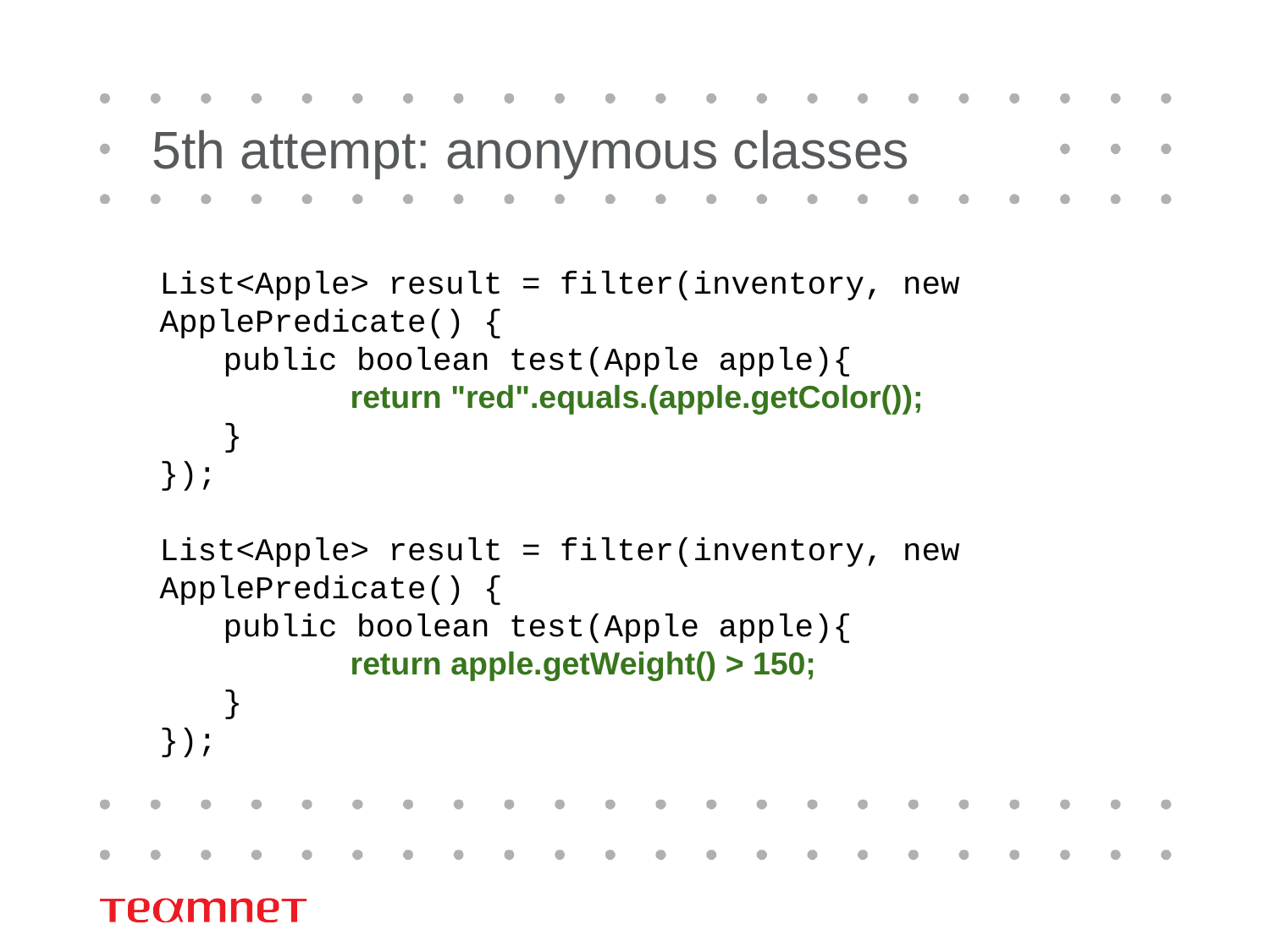

# 5th attempt: anonymous classes
List<Apple> result = filter(inventory, new ApplePredicate() {
public boolean test(Apple apple){
	return "red".equals.(apple.getColor());
}
});

List<Apple> result = filter(inventory, new ApplePredicate() {
public boolean test(Apple apple){
	return apple.getWeight() > 150;
}
});